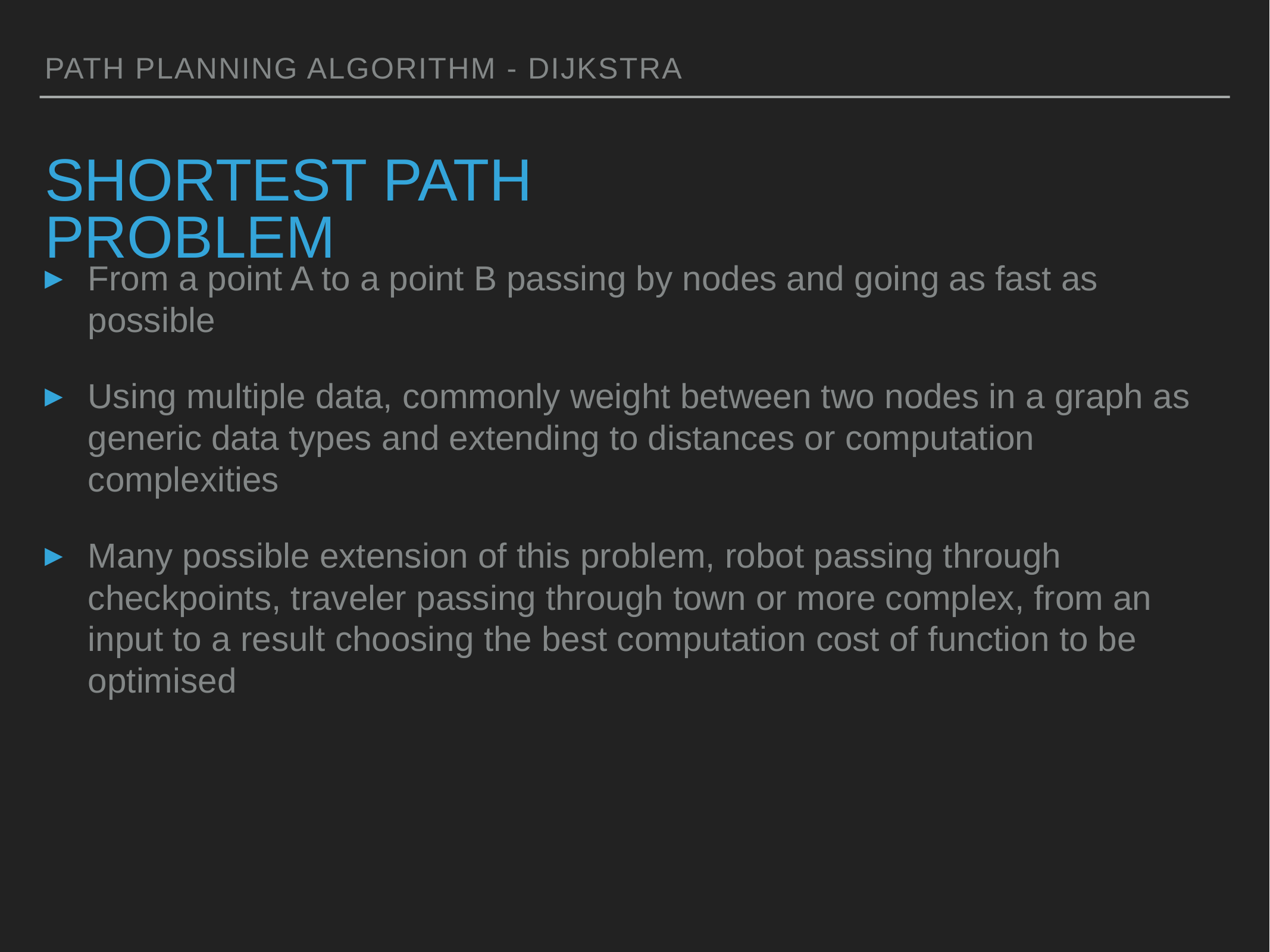

Path planning algorithm - dijkstra
# Shortest path problem
From a point A to a point B passing by nodes and going as fast as possible
Using multiple data, commonly weight between two nodes in a graph as generic data types and extending to distances or computation complexities
Many possible extension of this problem, robot passing through checkpoints, traveler passing through town or more complex, from an input to a result choosing the best computation cost of function to be optimised